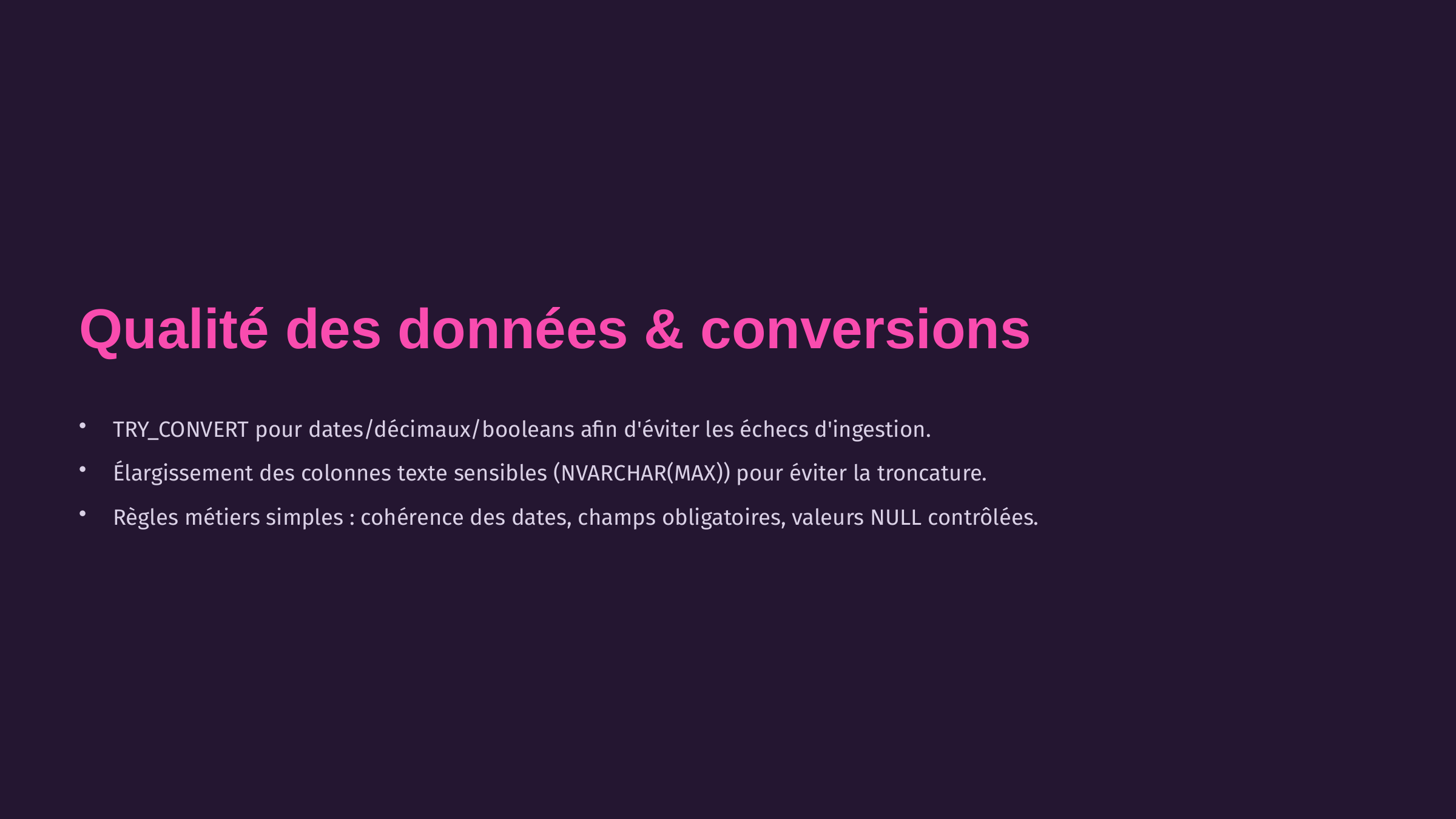

Qualité des données & conversions
TRY_CONVERT pour dates/décimaux/booleans afin d'éviter les échecs d'ingestion.
Élargissement des colonnes texte sensibles (NVARCHAR(MAX)) pour éviter la troncature.
Règles métiers simples : cohérence des dates, champs obligatoires, valeurs NULL contrôlées.